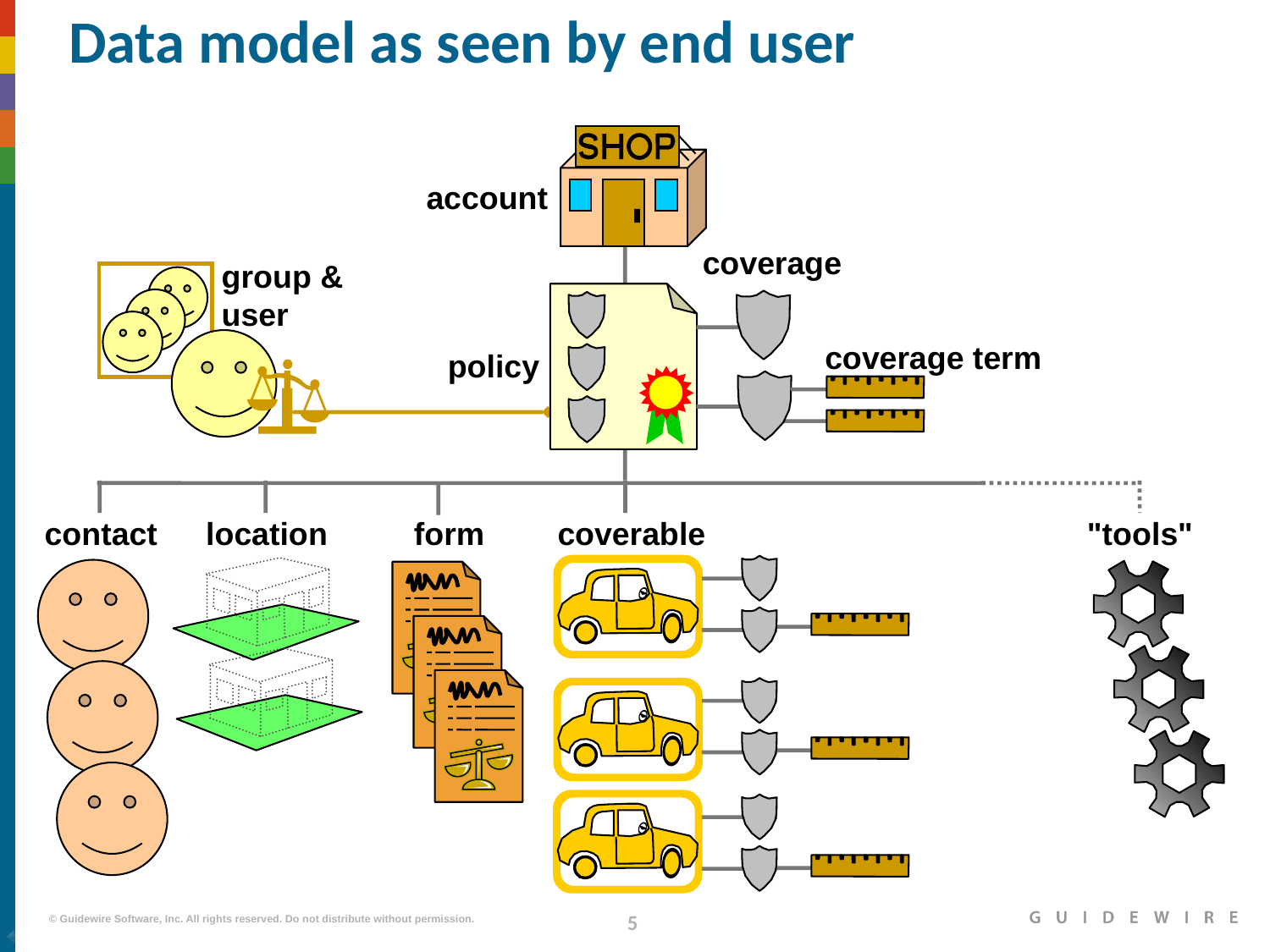

# Data model as seen by end user

account
coverage

group & user

coverage term
policy

contact
location
form
coverable
"tools"